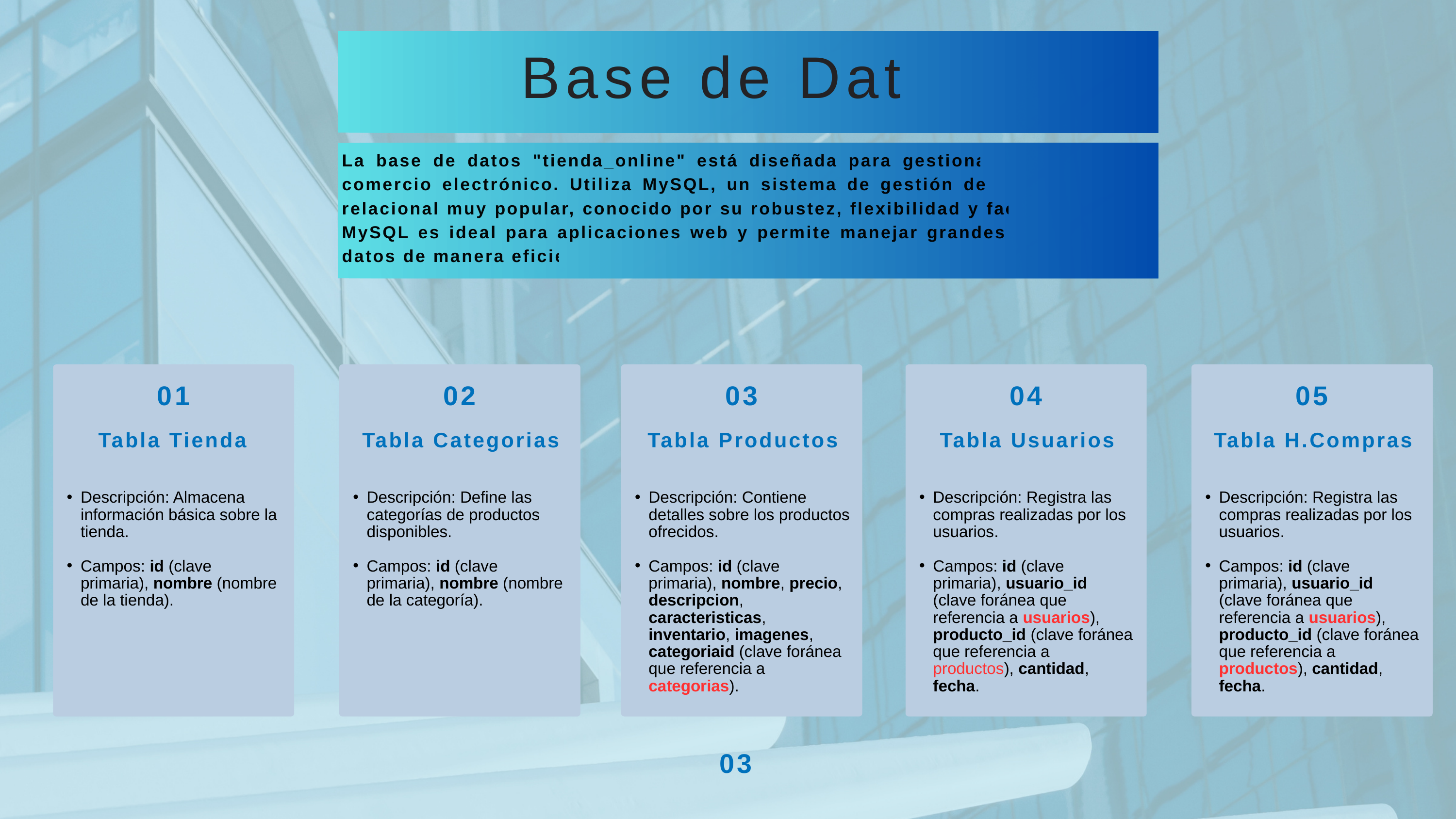

Base de Datos

La base de datos "tienda_online" está diseñada para gestionar un sistema de comercio electrónico. Utiliza MySQL, un sistema de gestión de bases de datos relacional muy popular, conocido por su robustez, flexibilidad y facilidad de uso. MySQL es ideal para aplicaciones web y permite manejar grandes volúmenes de datos de manera eficiente.

01
02
03
04
05
Tabla Tienda
Tabla Categorias
Tabla Productos
Tabla Usuarios
Tabla H.Compras
Descripción: Almacena información básica sobre la tienda.

Campos: id (clave primaria), nombre (nombre de la tienda).

Descripción: Define las categorías de productos disponibles.

Campos: id (clave primaria), nombre (nombre de la categoría).

Descripción: Contiene detalles sobre los productos ofrecidos.

Campos: id (clave primaria), nombre, precio, descripcion, caracteristicas, inventario, imagenes, categoriaid (clave foránea que referencia a categorias).

Descripción: Registra las compras realizadas por los usuarios.

Campos: id (clave primaria), usuario_id (clave foránea que referencia a usuarios), producto_id (clave foránea que referencia a productos), cantidad, fecha.

Descripción: Registra las compras realizadas por los usuarios.

Campos: id (clave primaria), usuario_id (clave foránea que referencia a usuarios), producto_id (clave foránea que referencia a productos), cantidad, fecha.

03